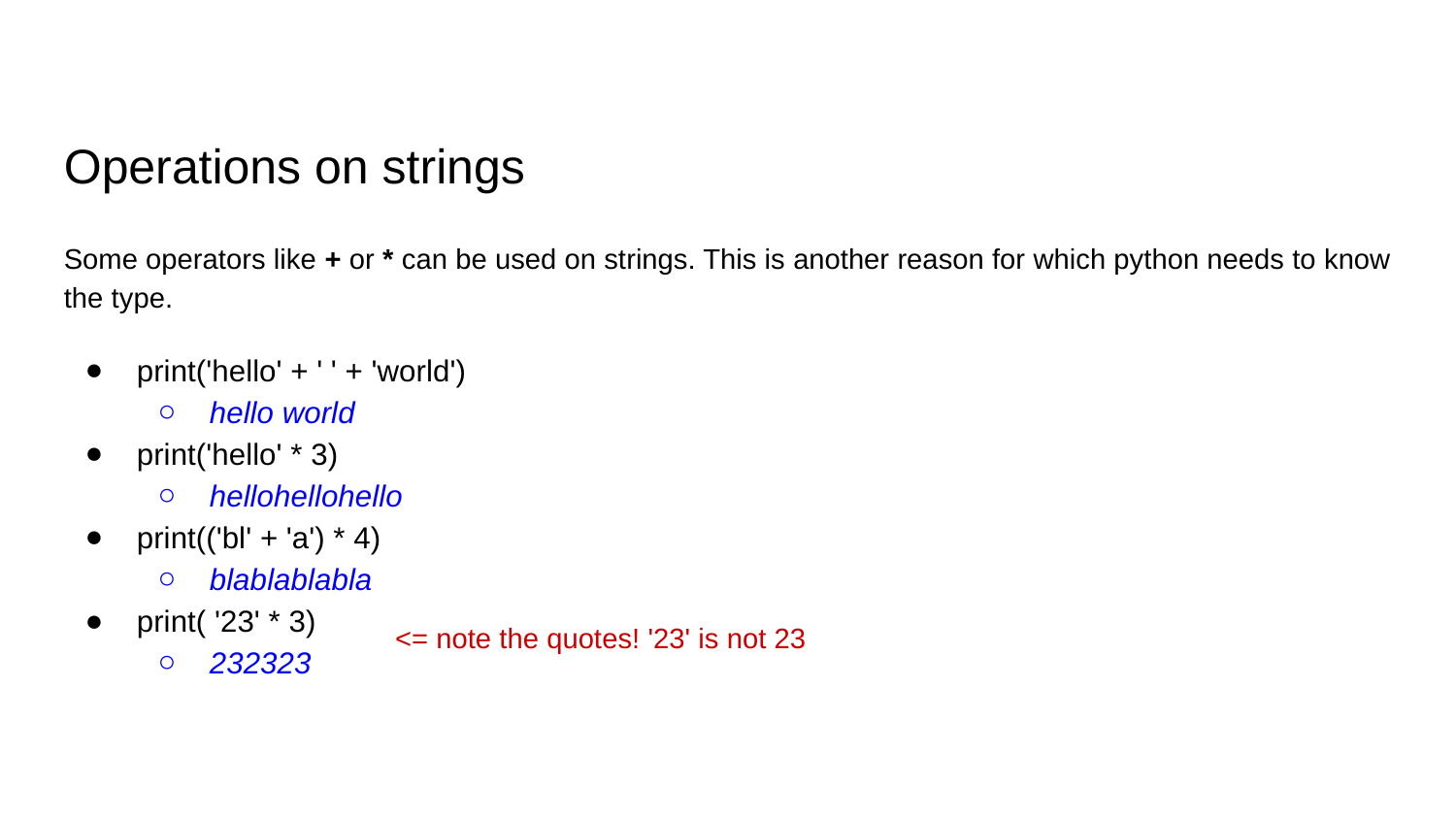

Operations on strings
Some operators like + or * can be used on strings. This is another reason for which python needs to know the type.
print('hello' + ' ' + 'world')
hello world
print('hello' * 3)
hellohellohello
print(('bl' + 'a') * 4)
blablablabla
print( '23' * 3)
232323
<= note the quotes! '23' is not 23